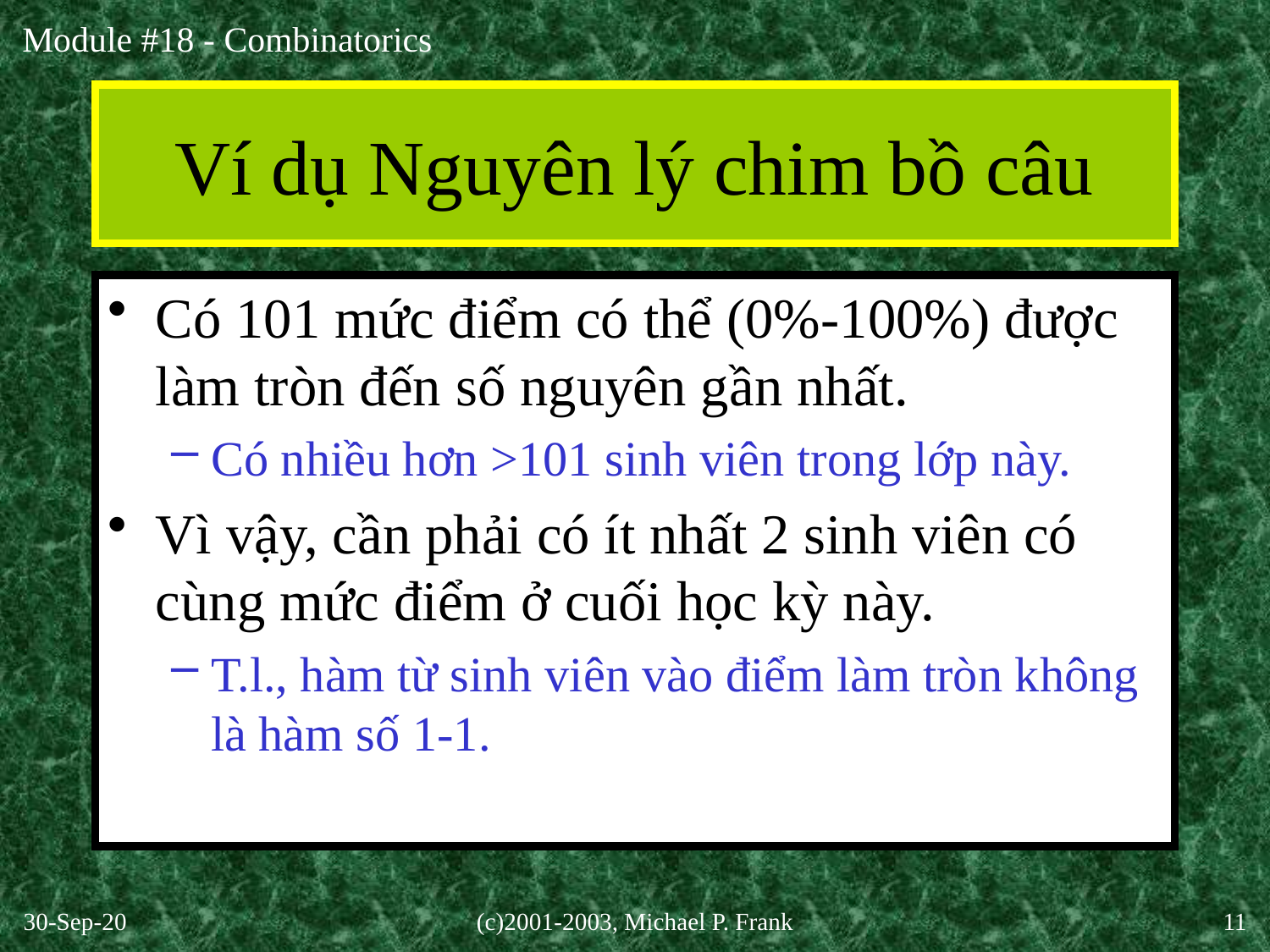

# Ví dụ Nguyên lý chim bồ câu
Có 101 mức điểm có thể (0%-100%) được làm tròn đến số nguyên gần nhất.
Có nhiều hơn >101 sinh viên trong lớp này.
Vì vậy, cần phải có ít nhất 2 sinh viên có cùng mức điểm ở cuối học kỳ này.
T.l., hàm từ sinh viên vào điểm làm tròn không là hàm số 1-1.
30-Sep-20
(c)2001-2003, Michael P. Frank
11